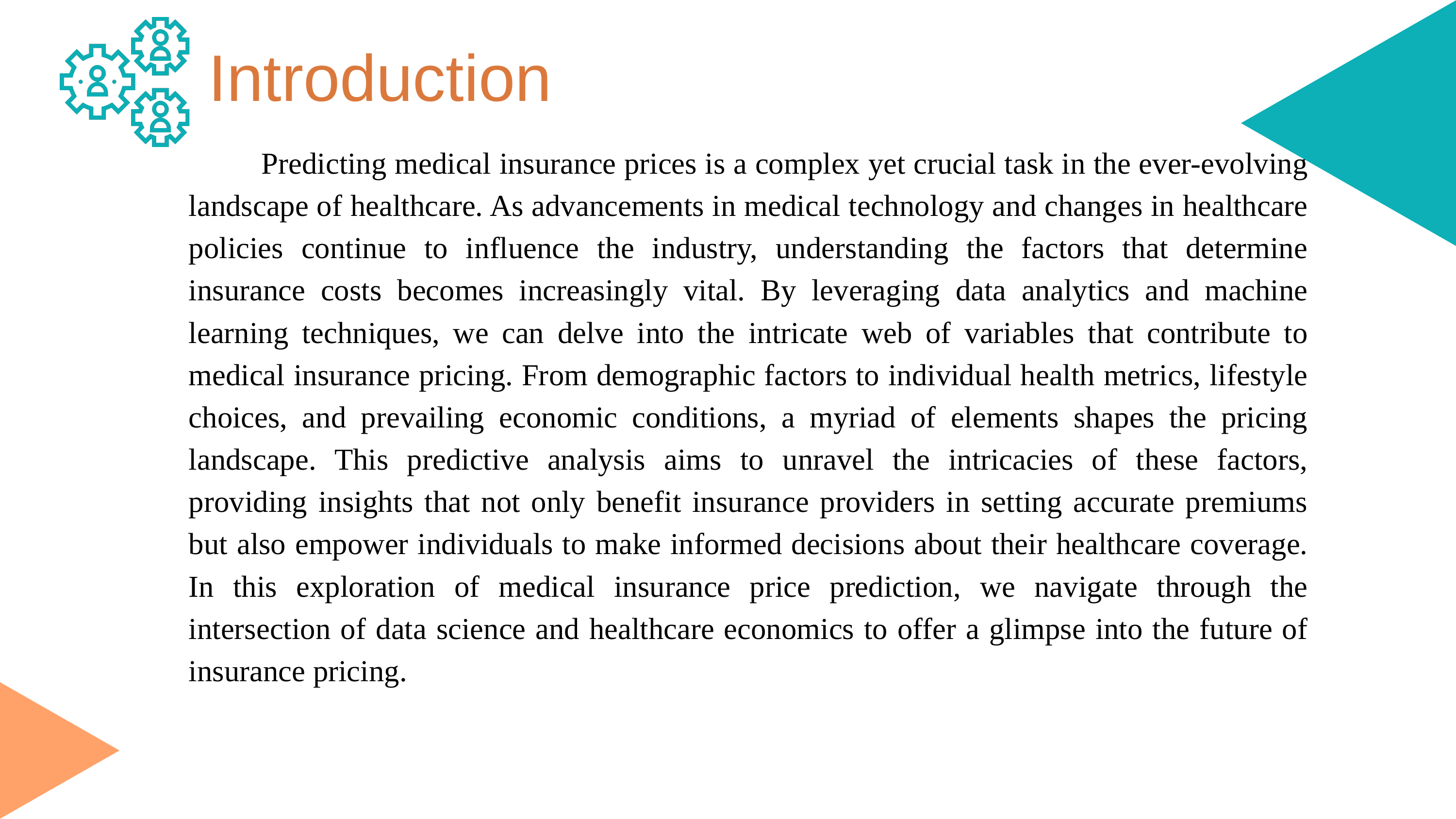

Introduction
	Predicting medical insurance prices is a complex yet crucial task in the ever-evolving landscape of healthcare. As advancements in medical technology and changes in healthcare policies continue to influence the industry, understanding the factors that determine insurance costs becomes increasingly vital. By leveraging data analytics and machine learning techniques, we can delve into the intricate web of variables that contribute to medical insurance pricing. From demographic factors to individual health metrics, lifestyle choices, and prevailing economic conditions, a myriad of elements shapes the pricing landscape. This predictive analysis aims to unravel the intricacies of these factors, providing insights that not only benefit insurance providers in setting accurate premiums but also empower individuals to make informed decisions about their healthcare coverage. In this exploration of medical insurance price prediction, we navigate through the intersection of data science and healthcare economics to offer a glimpse into the future of insurance pricing.